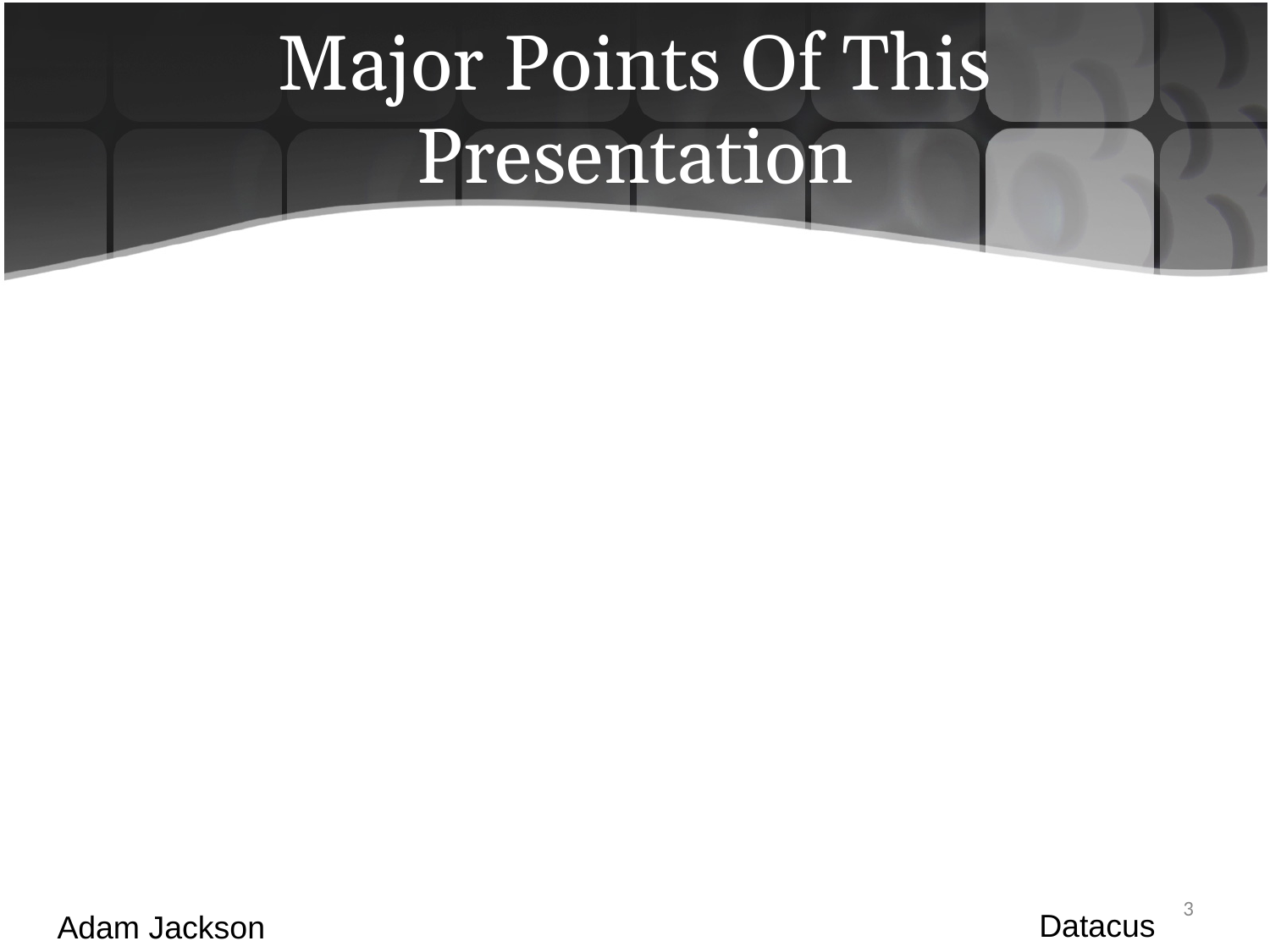

# Major Points Of This Presentation

3
Datacus
Adam Jackson